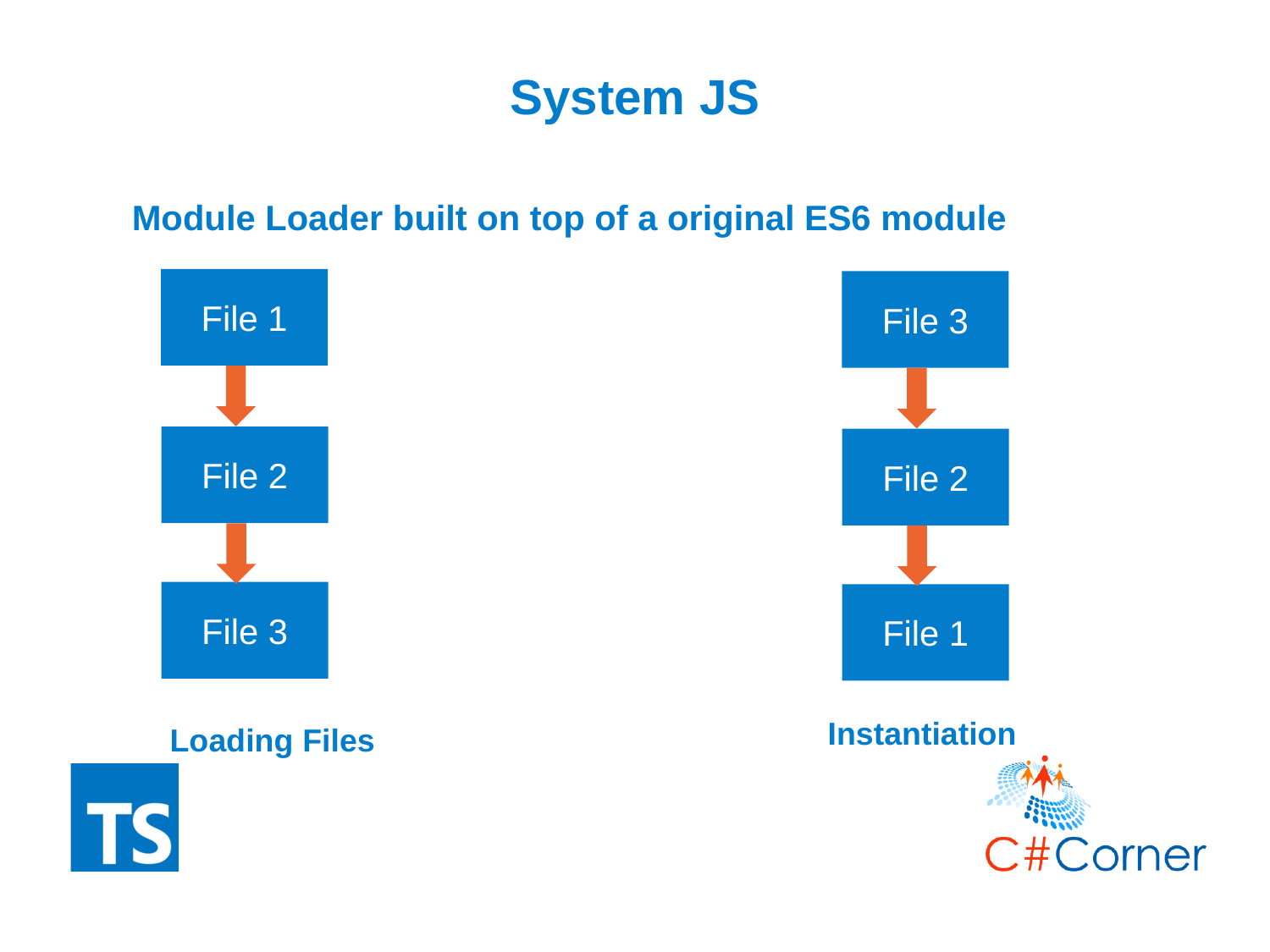

# System JS
Module Loader built on top of a original ES6 module
File 1
File 3

File 2
File 2

File 3
File 1
Instantiation
Loading Files